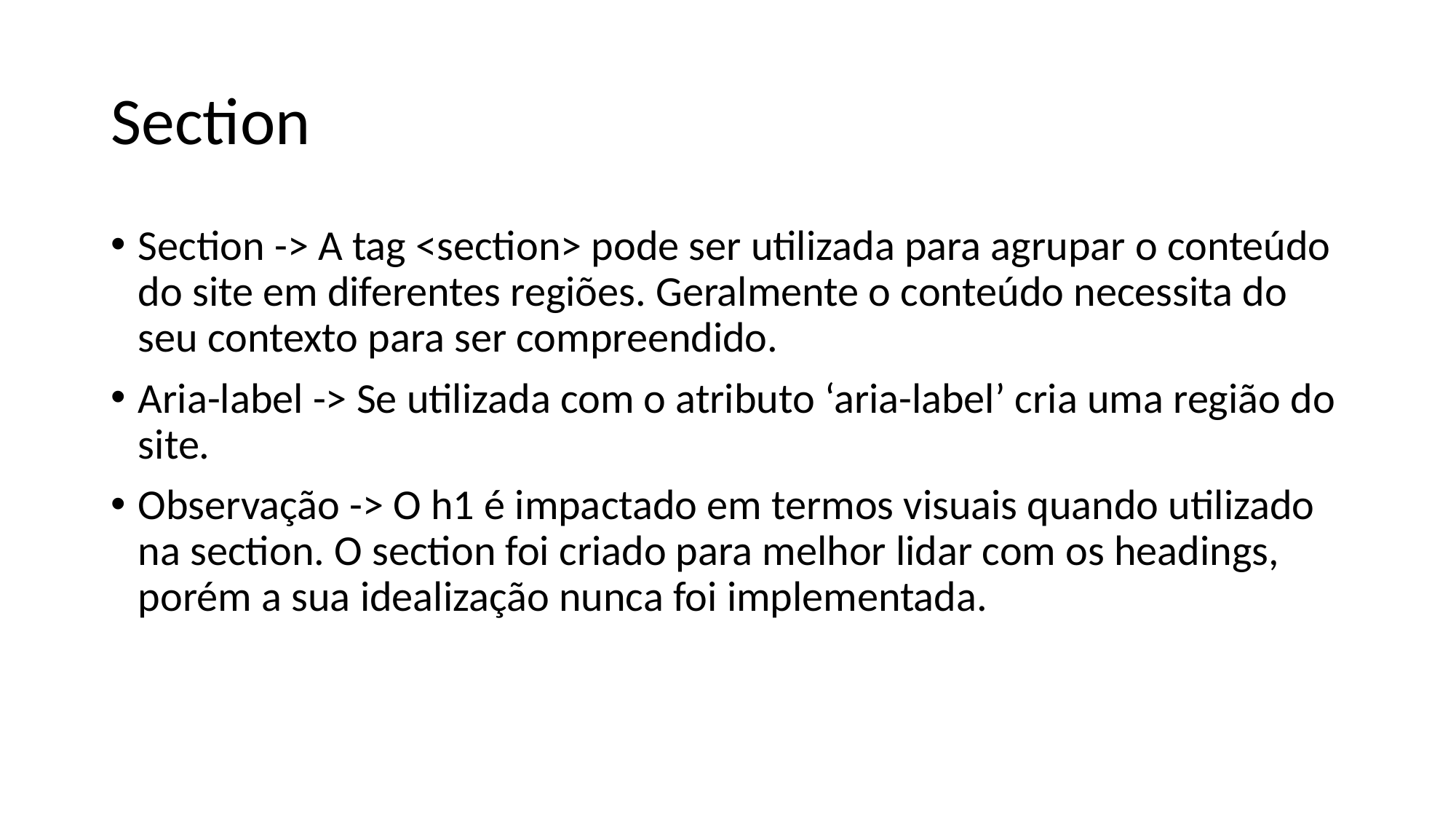

# Section
Section -> A tag <section> pode ser utilizada para agrupar o conteúdo do site em diferentes regiões. Geralmente o conteúdo necessita do seu contexto para ser compreendido.
Aria-label -> Se utilizada com o atributo ‘aria-label’ cria uma região do site.
Observação -> O h1 é impactado em termos visuais quando utilizado na section. O section foi criado para melhor lidar com os headings, porém a sua idealização nunca foi implementada.